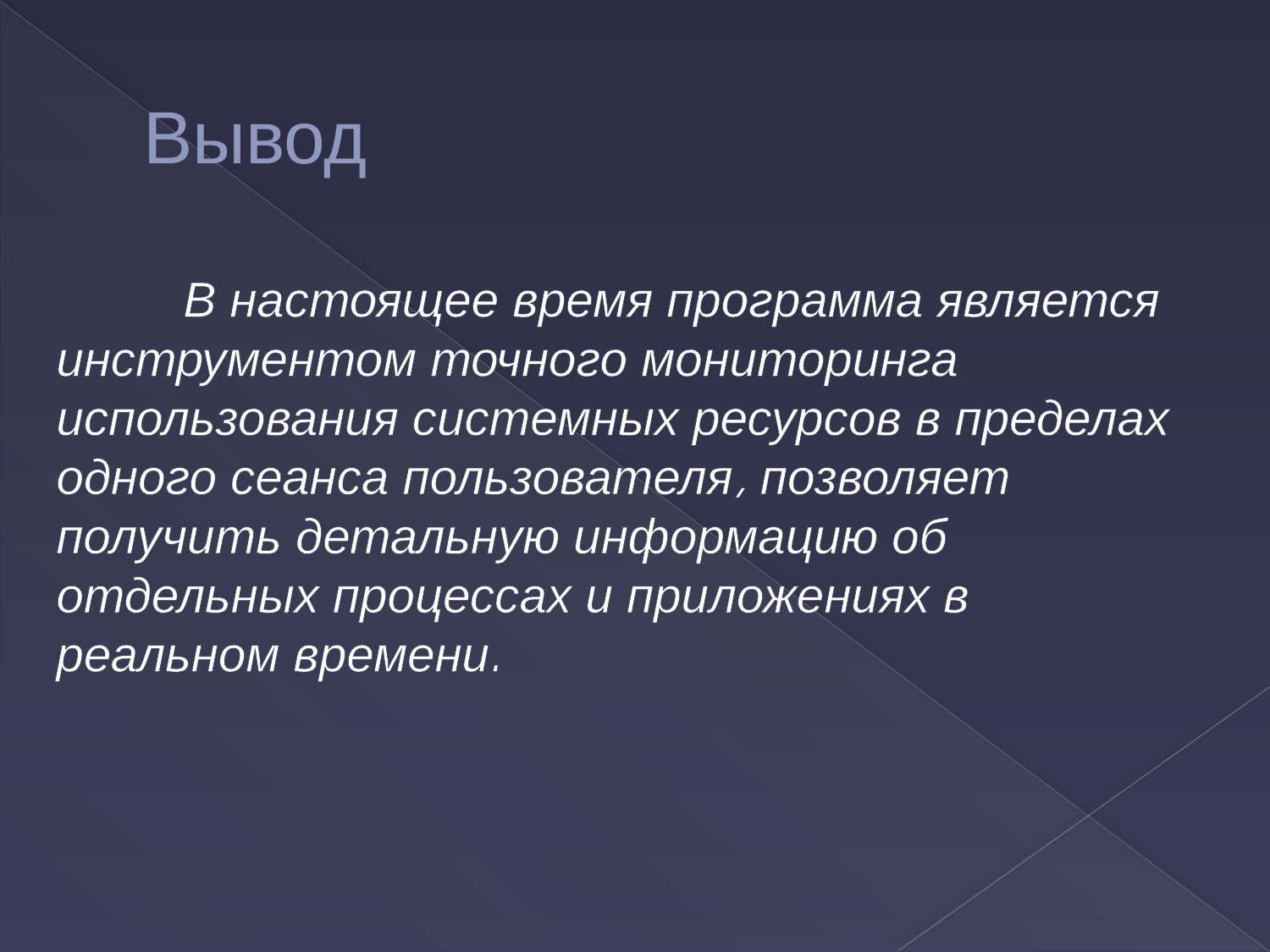

# Вывод
	В настоящее время программа является инструментом точного мониторинга использования системных ресурсов в пределах одного сеанса пользователя, позволяет получить детальную информацию об отдельных процессах и приложениях в реальном времени.